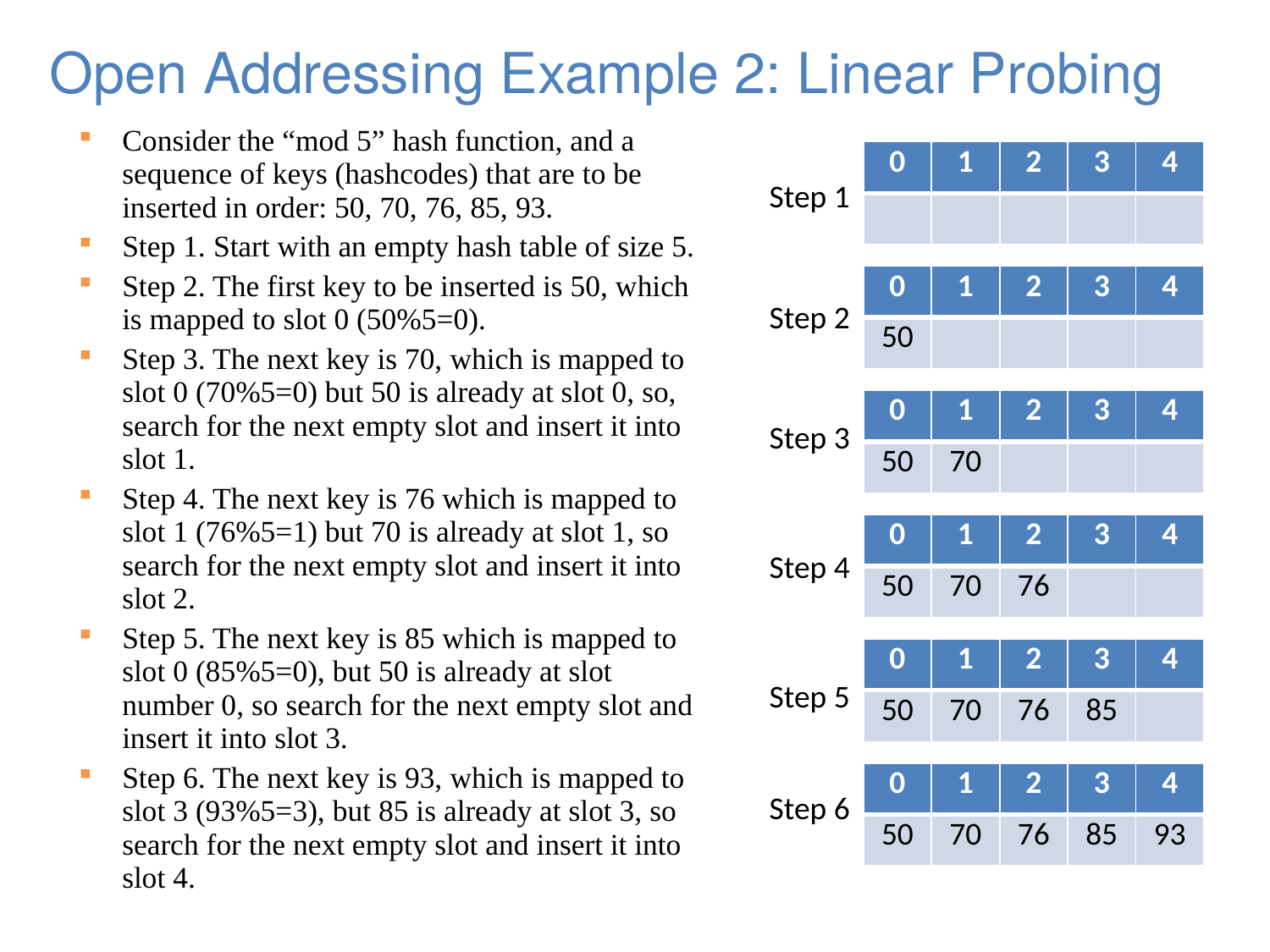

Open Addressing Example 2: Linear Probing
#
Consider the “mod 5” hash function, and a sequence of keys (hashcodes) that are to be inserted in order: 50, 70, 76, 85, 93.
Step 1. Start with an empty hash table of size 5.
Step 2. The first key to be inserted is 50, which is mapped to slot 0 (50%5=0).
Step 3. The next key is 70, which is mapped to slot 0 (70%5=0) but 50 is already at slot 0, so, search for the next empty slot and insert it into slot 1.
Step 4. The next key is 76 which is mapped to slot 1 (76%5=1) but 70 is already at slot 1, so search for the next empty slot and insert it into slot 2.
Step 5. The next key is 85 which is mapped to slot 0 (85%5=0), but 50 is already at slot number 0, so search for the next empty slot and insert it into slot 3.
Step 6. The next key is 93, which is mapped to slot 3 (93%5=3), but 85 is already at slot 3, so search for the next empty slot and insert it into slot 4.
| 0 | 1 | 2 | 3 | 4 |
| --- | --- | --- | --- | --- |
|  |  |  |  |  |
Step 1
| 0 | 1 | 2 | 3 | 4 |
| --- | --- | --- | --- | --- |
| 50 |  |  |  |  |
Step 2
| 0 | 1 | 2 | 3 | 4 |
| --- | --- | --- | --- | --- |
| 50 | 70 |  |  |  |
Step 3
| 0 | 1 | 2 | 3 | 4 |
| --- | --- | --- | --- | --- |
| 50 | 70 | 76 |  |  |
Step 4
| 0 | 1 | 2 | 3 | 4 |
| --- | --- | --- | --- | --- |
| 50 | 70 | 76 | 85 |  |
Step 5
| 0 | 1 | 2 | 3 | 4 |
| --- | --- | --- | --- | --- |
| 50 | 70 | 76 | 85 | 93 |
Step 6